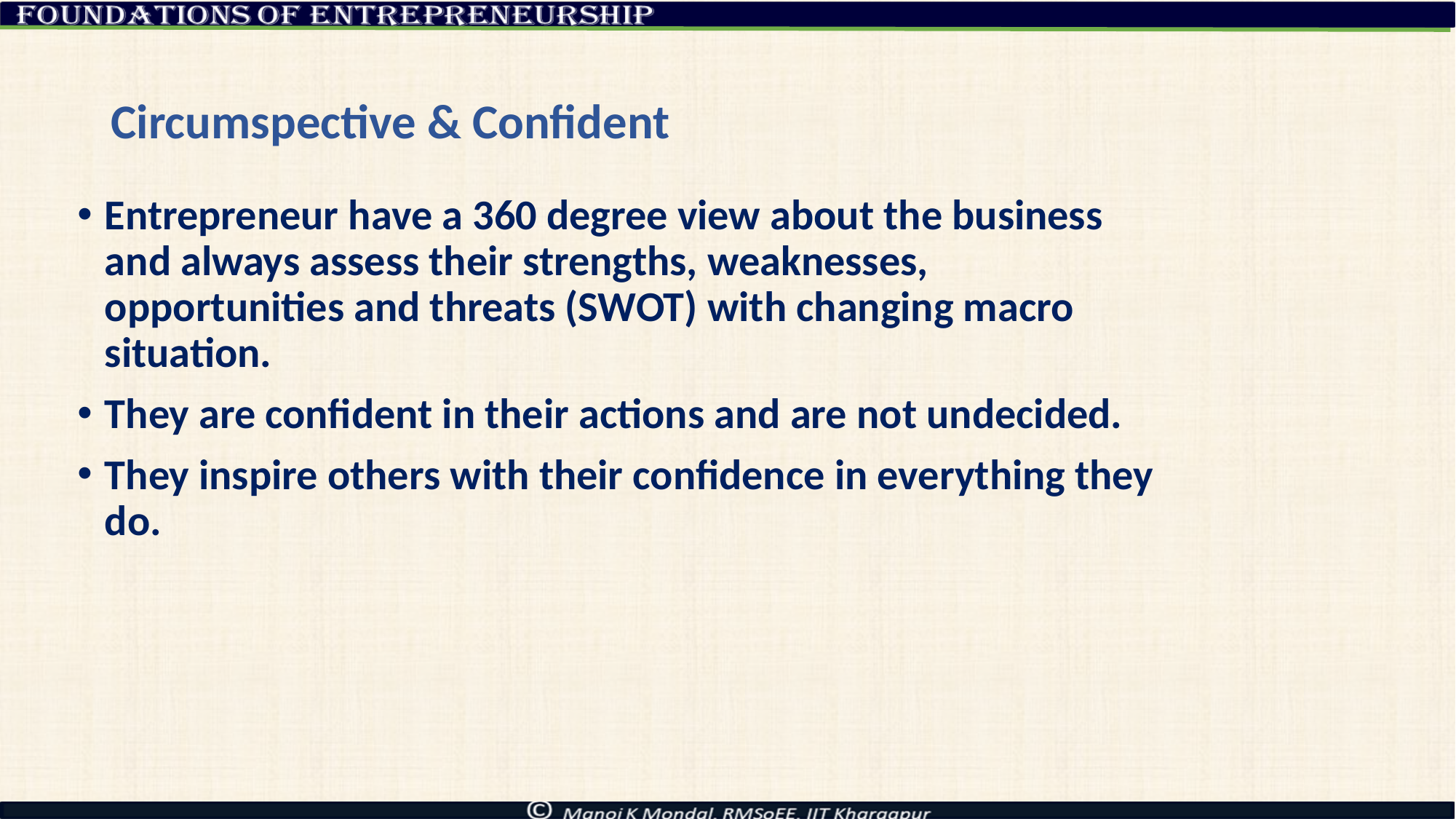

# Circumspective & Confident
Entrepreneur have a 360 degree view about the business and always assess their strengths, weaknesses, opportunities and threats (SWOT) with changing macro situation.
They are confident in their actions and are not undecided.
They inspire others with their confidence in everything they do.